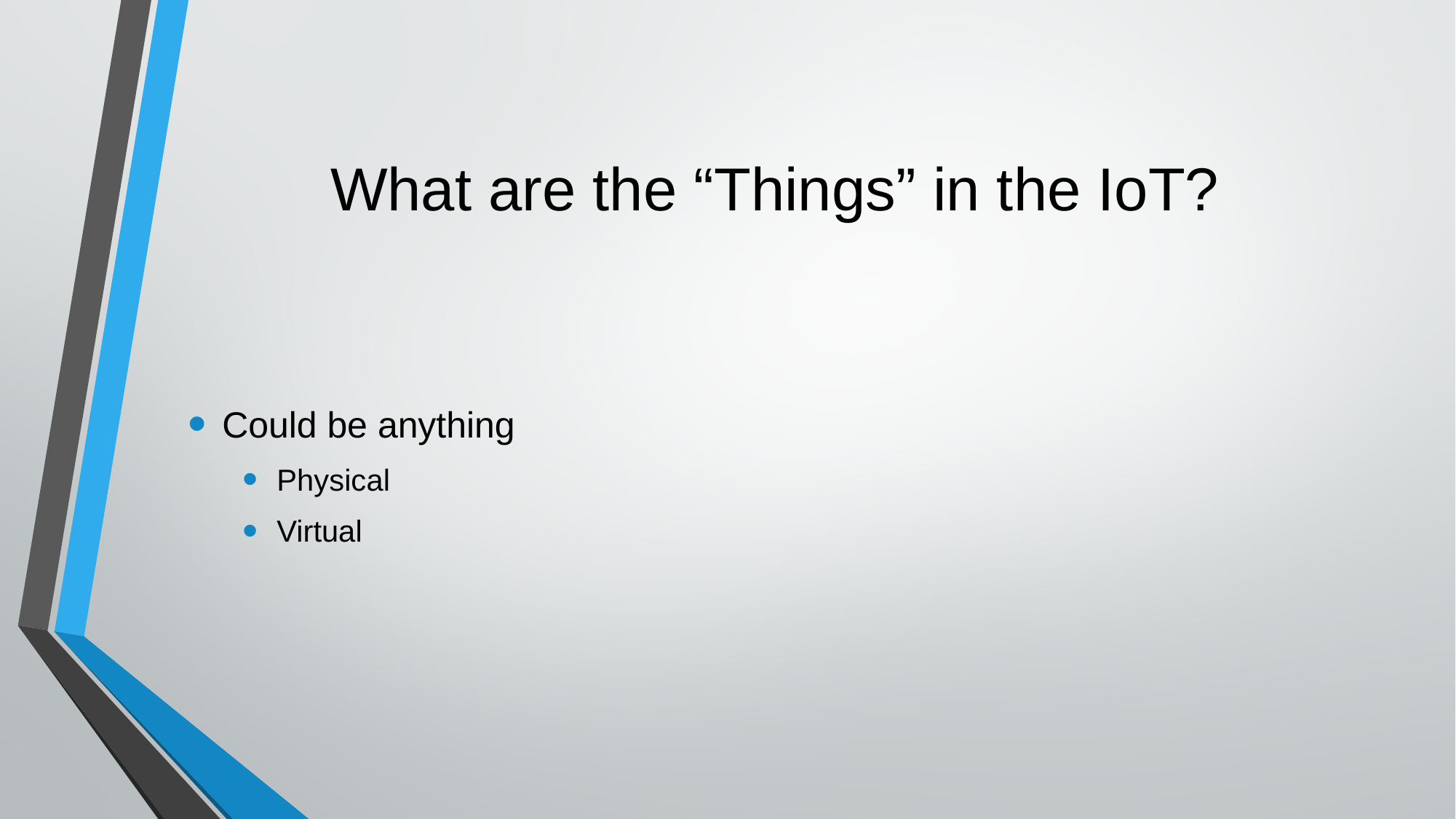

# What are the “Things” in the IoT?
Could be anything
Physical
Virtual